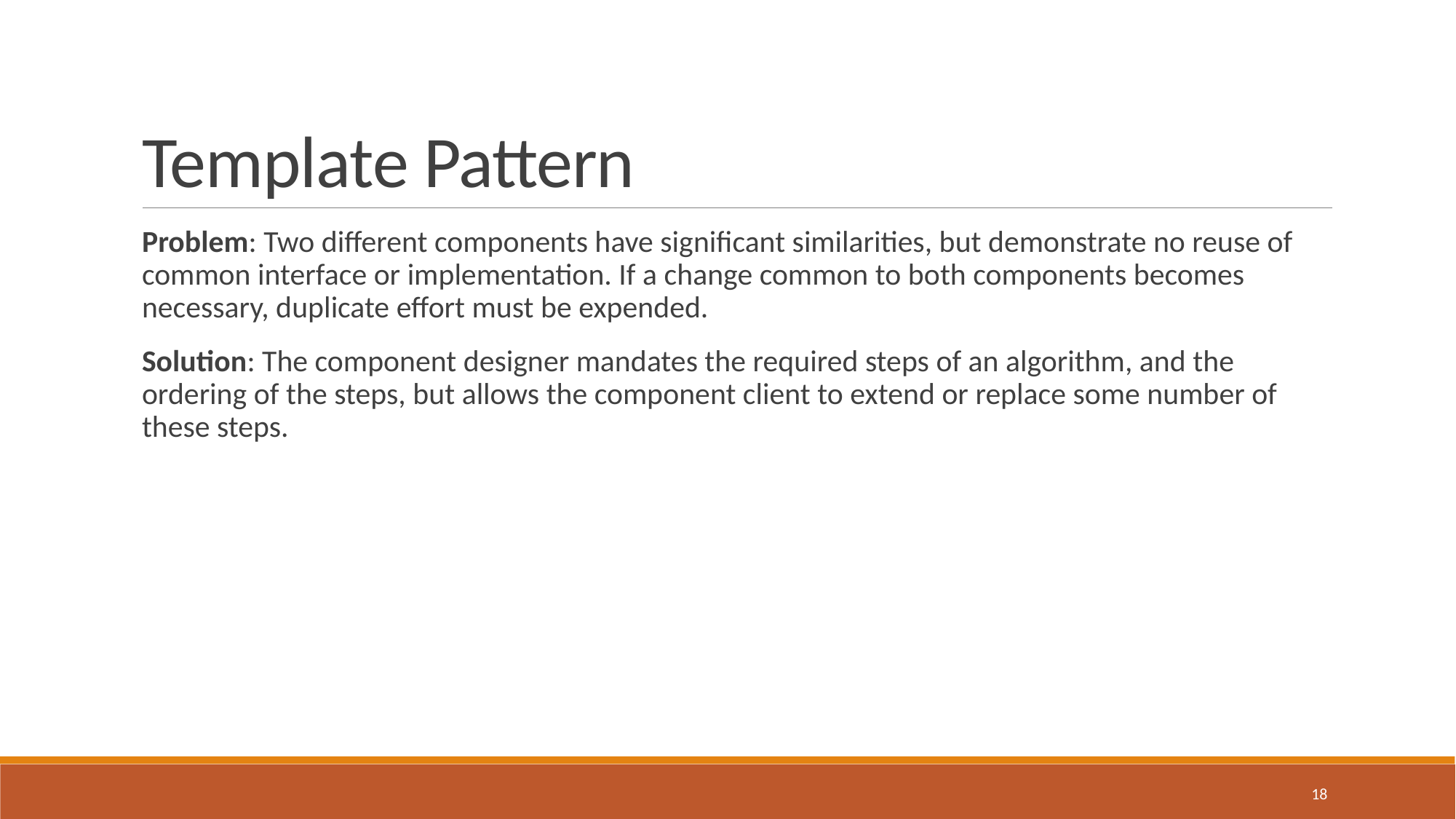

# Template Pattern
Problem: Two different components have significant similarities, but demonstrate no reuse of common interface or implementation. If a change common to both components becomes necessary, duplicate effort must be expended.
Solution: The component designer mandates the required steps of an algorithm, and the ordering of the steps, but allows the component client to extend or replace some number of these steps.
18